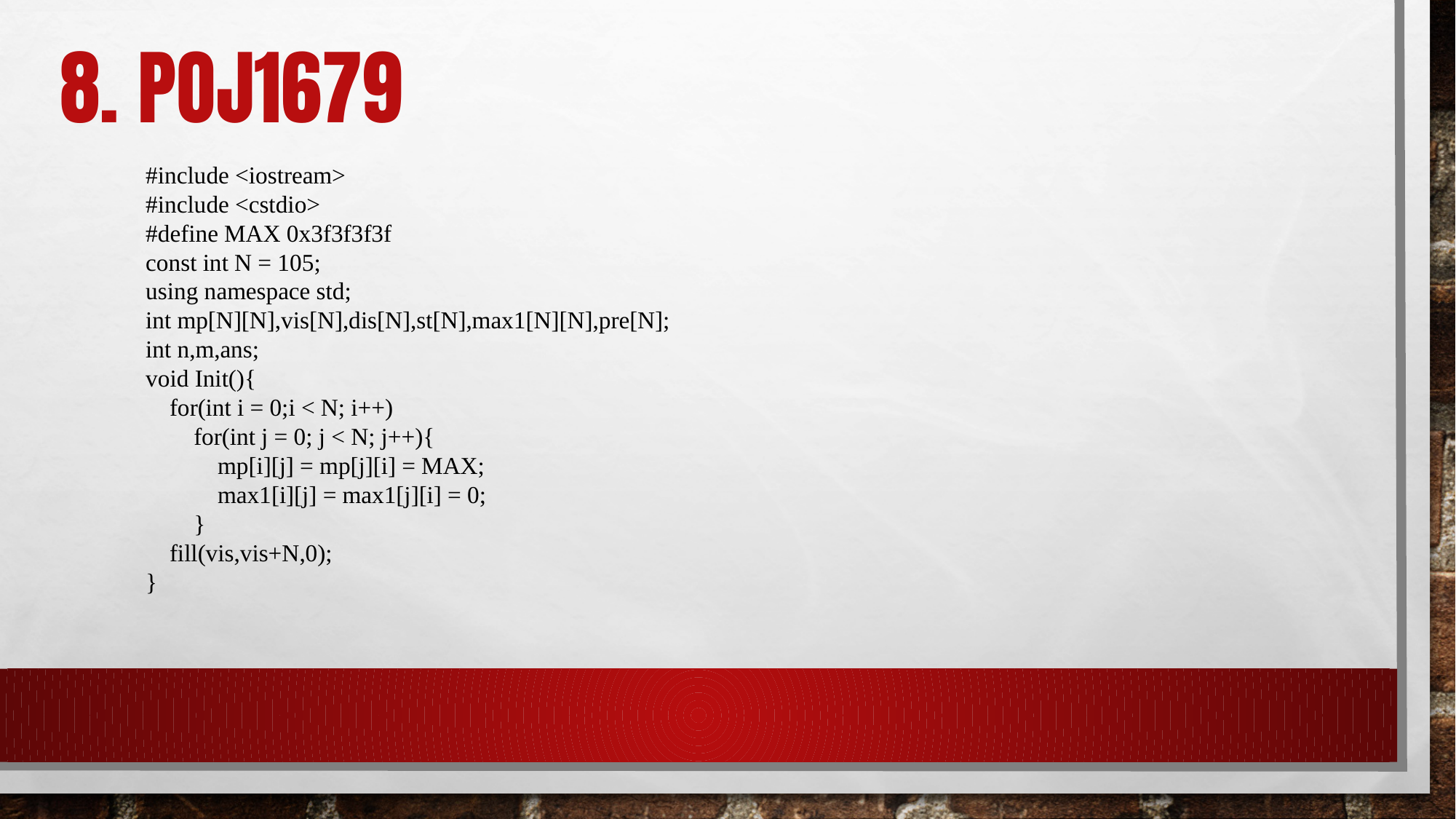

# 8. poj1679
#include <iostream>
#include <cstdio>
#define MAX 0x3f3f3f3f
const int N = 105;
using namespace std;
int mp[N][N],vis[N],dis[N],st[N],max1[N][N],pre[N];
int n,m,ans;
void Init(){
    for(int i = 0;i < N; i++)
        for(int j = 0; j < N; j++){
            mp[i][j] = mp[j][i] = MAX;
            max1[i][j] = max1[j][i] = 0;
        }
    fill(vis,vis+N,0);
}